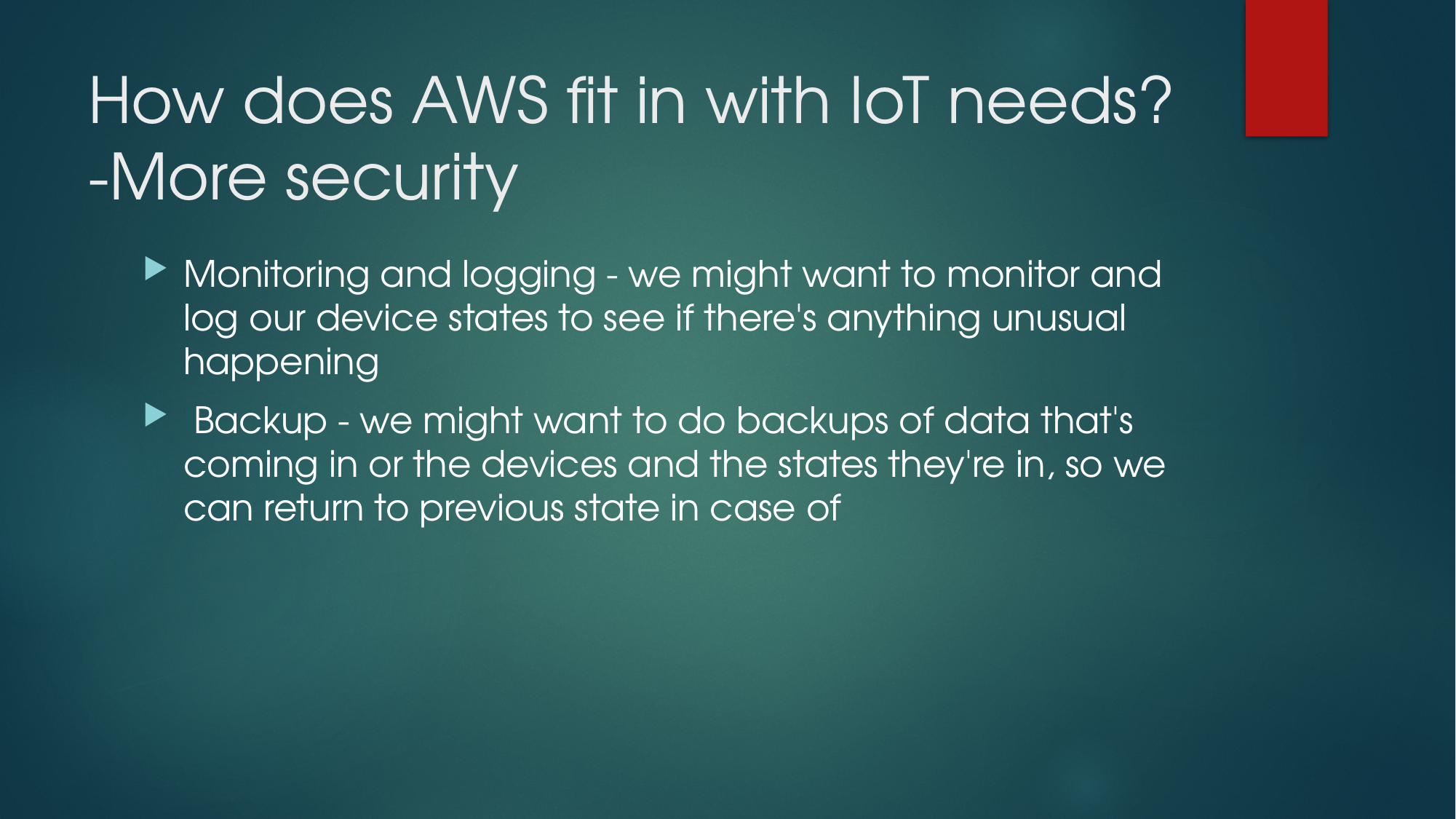

# How does AWS fit in with IoT needs? -More security
Monitoring and logging - we might want to monitor and log our device states to see if there's anything unusual happening
 Backup - we might want to do backups of data that's coming in or the devices and the states they're in, so we can return to previous state in case of